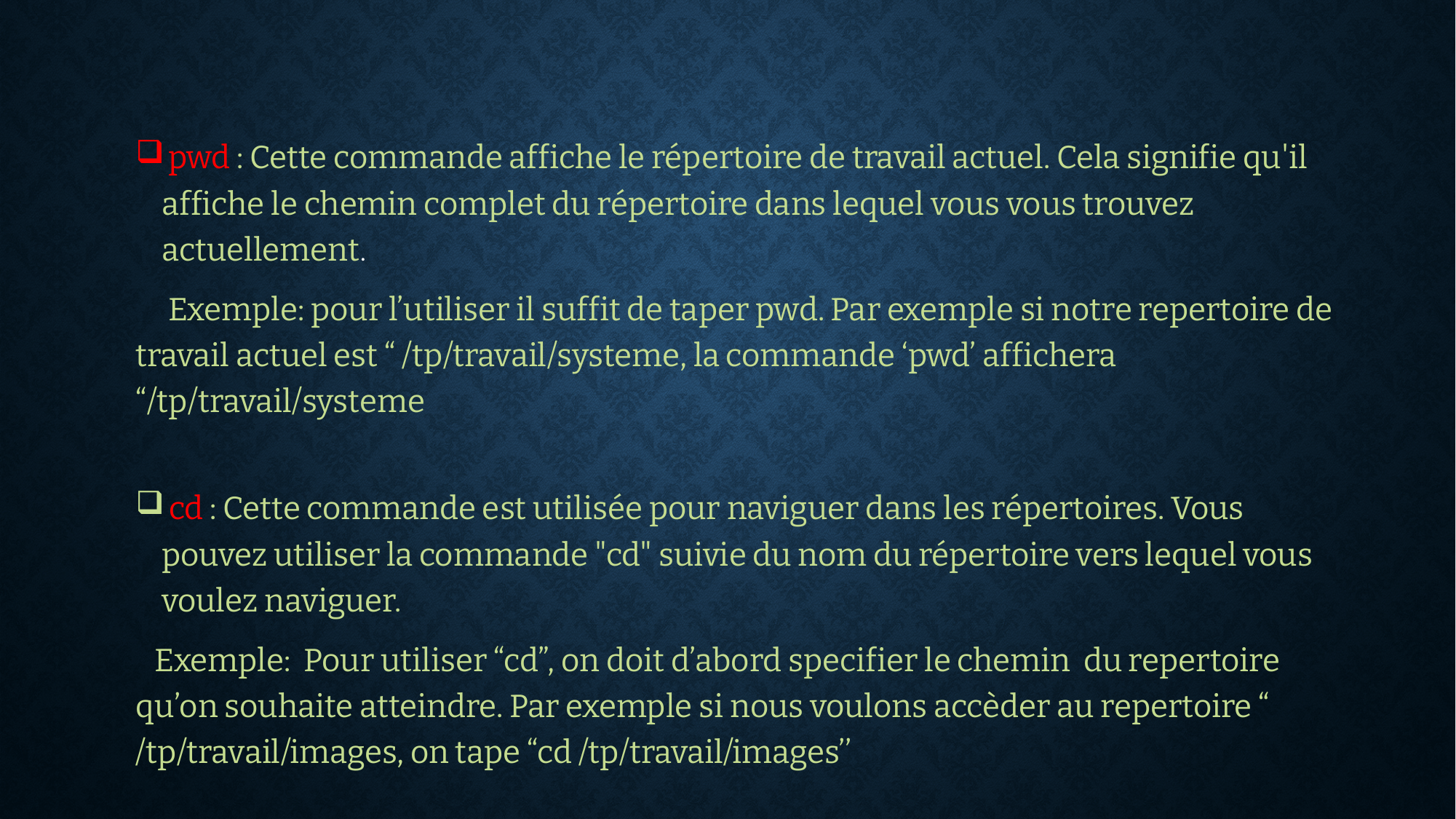

pwd : Cette commande affiche le répertoire de travail actuel. Cela signifie qu'il affiche le chemin complet du répertoire dans lequel vous vous trouvez actuellement.
      Exemple: pour l’utiliser il suffit de taper pwd. Par exemple si notre repertoire de travail actuel est “ /tp/travail/systeme, la commande ‘pwd’ affichera “/tp/travail/systeme

 cd : Cette commande est utilisée pour naviguer dans les répertoires. Vous pouvez utiliser la commande "cd" suivie du nom du répertoire vers lequel vous voulez naviguer.
   Exemple:  Pour utiliser “cd”, on doit d’abord specifier le chemin  du repertoire qu’on souhaite atteindre. Par exemple si nous voulons accèder au repertoire “ /tp/travail/images, on tape “cd /tp/travail/images’’